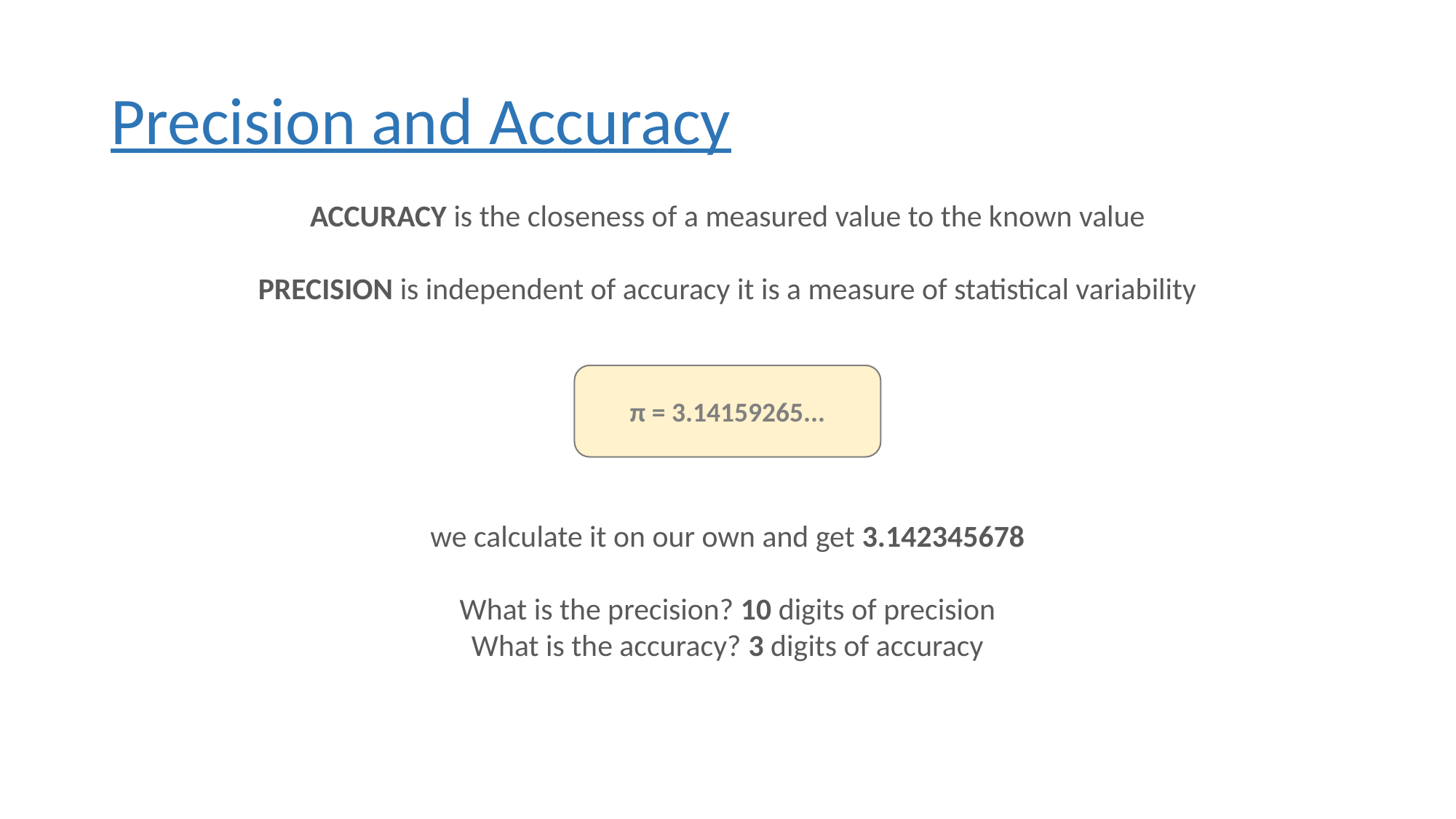

# Precision and Accuracy
ACCURACY is the closeness of a measured value to the known value

PRECISION is independent of accuracy it is a measure of statistical variability

π = 3.14159265...

we calculate it on our own and get 3.142345678

What is the precision? 10 digits of precision
What is the accuracy? 3 digits of accuracy